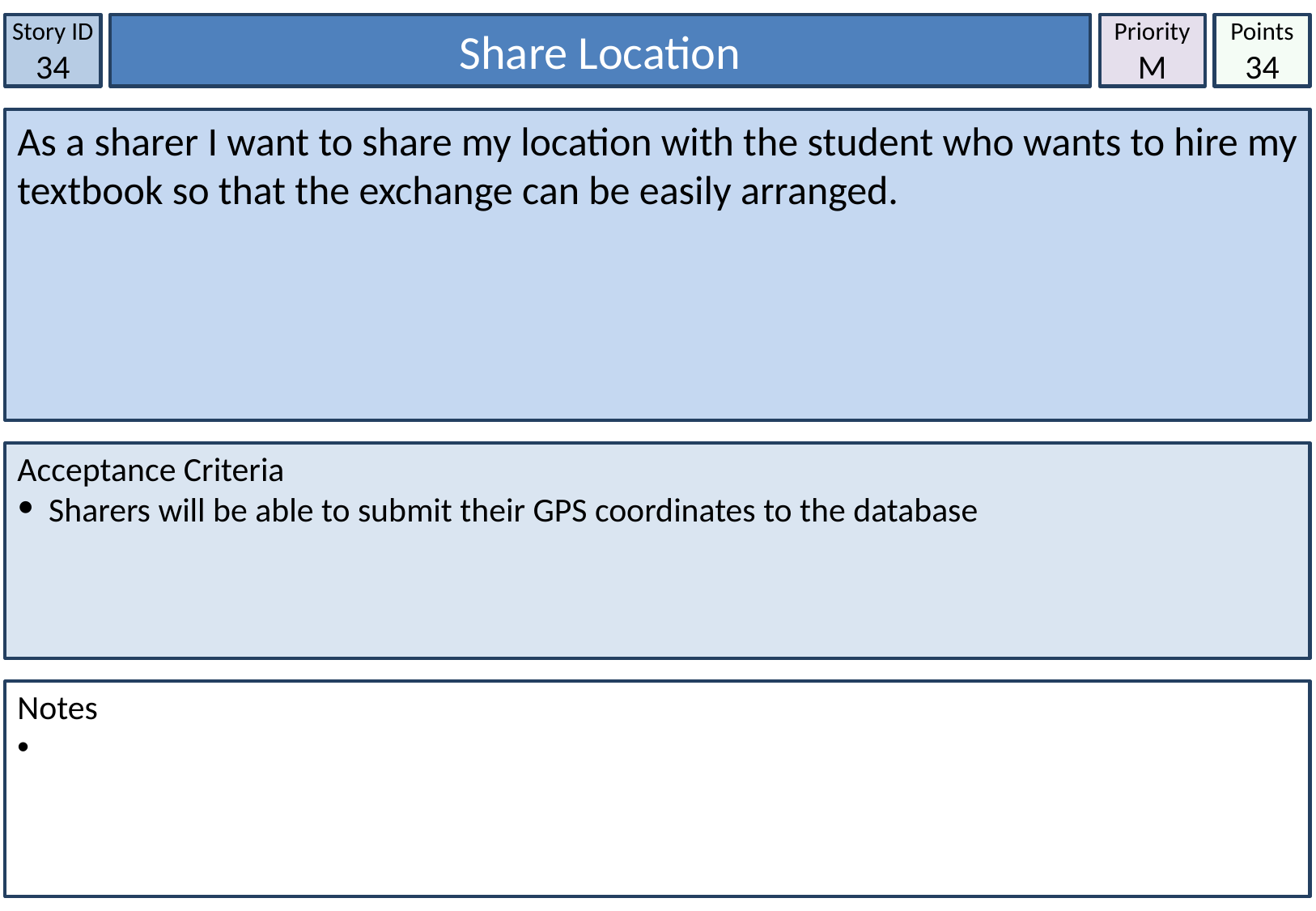

Story ID
34
Share Location
Priority
M
Points
34
As a sharer I want to share my location with the student who wants to hire my textbook so that the exchange can be easily arranged.
Acceptance Criteria
 Sharers will be able to submit their GPS coordinates to the database
Notes